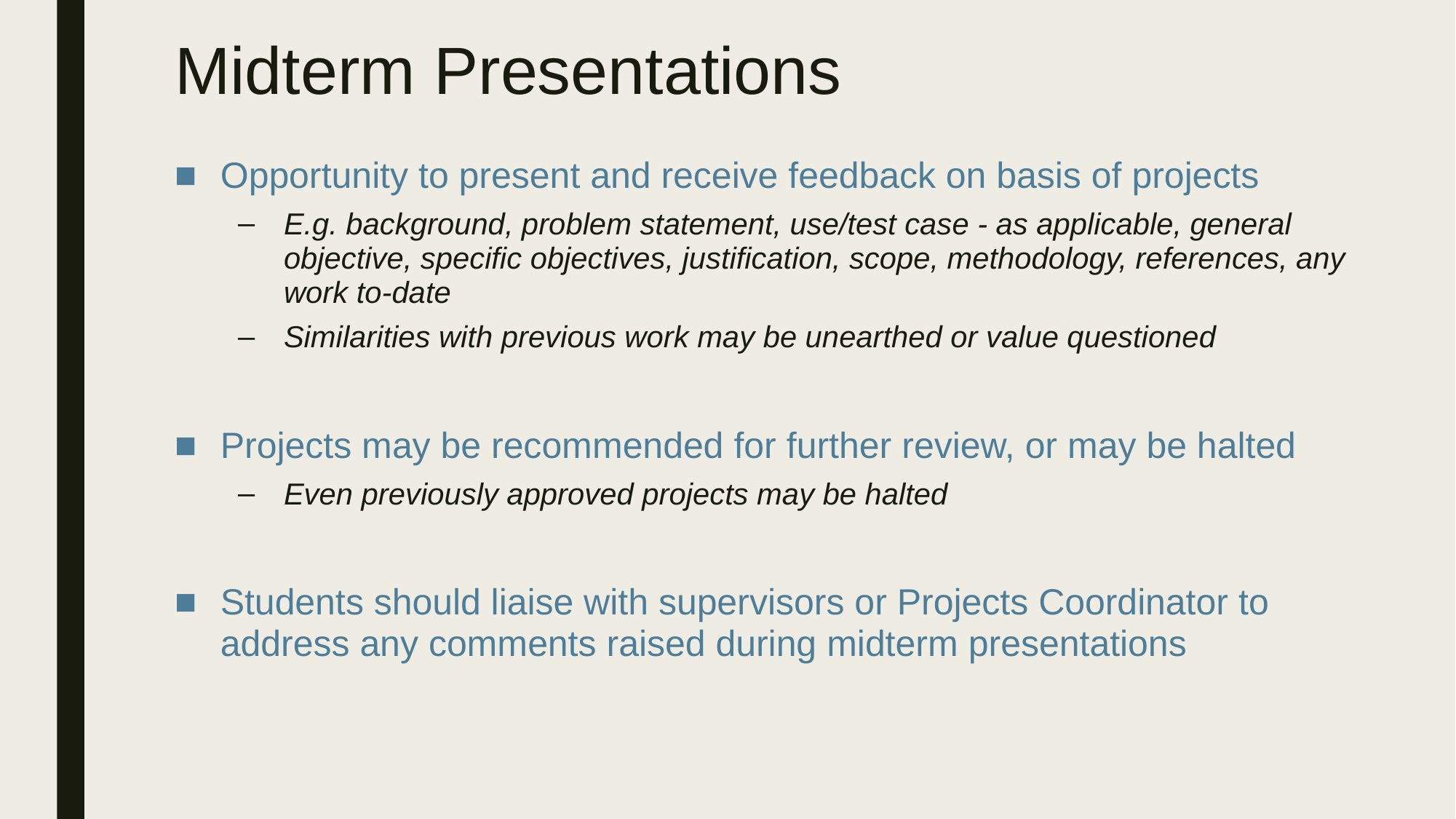

# Midterm Presentations
Opportunity to present and receive feedback on basis of projects
E.g. background, problem statement, use/test case - as applicable, general objective, specific objectives, justification, scope, methodology, references, any work to-date
Similarities with previous work may be unearthed or value questioned

Projects may be recommended for further review, or may be halted
Even previously approved projects may be halted

Students should liaise with supervisors or Projects Coordinator to address any comments raised during midterm presentations